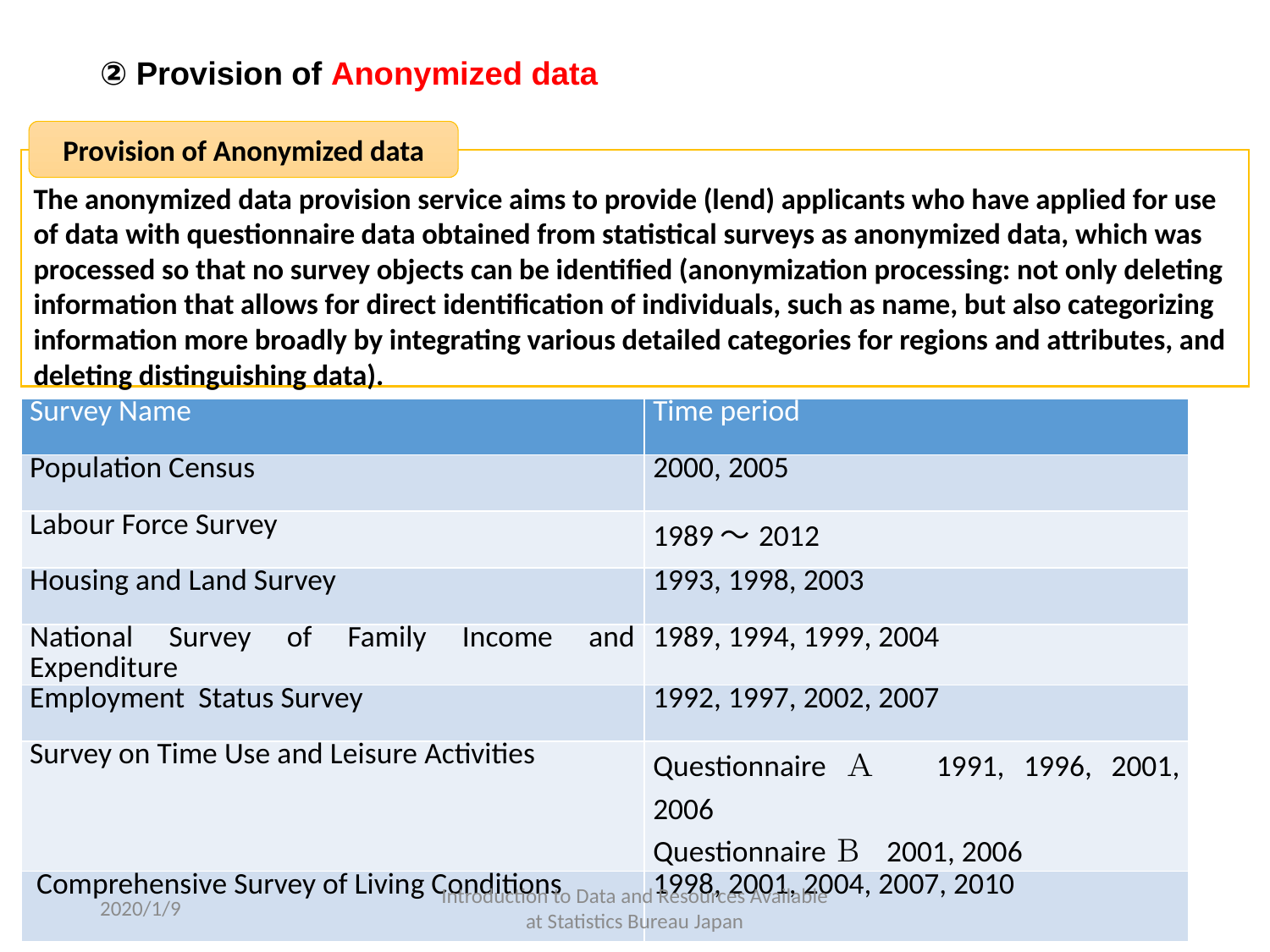

# ② Provision of Anonymized data
Provision of Anonymized data

The anonymized data provision service aims to provide (lend) applicants who have applied for use of data with questionnaire data obtained from statistical surveys as anonymized data, which was processed so that no survey objects can be identified (anonymization processing: not only deleting information that allows for direct identification of individuals, such as name, but also categorizing information more broadly by integrating various detailed categories for regions and attributes, and deleting distinguishing data).
| Survey Name | Time period |
| --- | --- |
| Population Census | 2000, 2005 |
| Labour Force Survey | 1989～2012 |
| Housing and Land Survey | 1993, 1998, 2003 |
| National Survey of Family Income and Expenditure | 1989, 1994, 1999, 2004 |
| Employment Status Survey | 1992, 1997, 2002, 2007 |
| Survey on Time Use and Leisure Activities | QuestionnaireＡ 1991, 1996, 2001, 2006　 QuestionnaireＢ 2001, 2006 |
| Comprehensive Survey of Living Conditions | 1998, 2001, 2004, 2007, 2010 |

2020/1/9
Introduction to Data and Resources Available at Statistics Bureau Japan
22